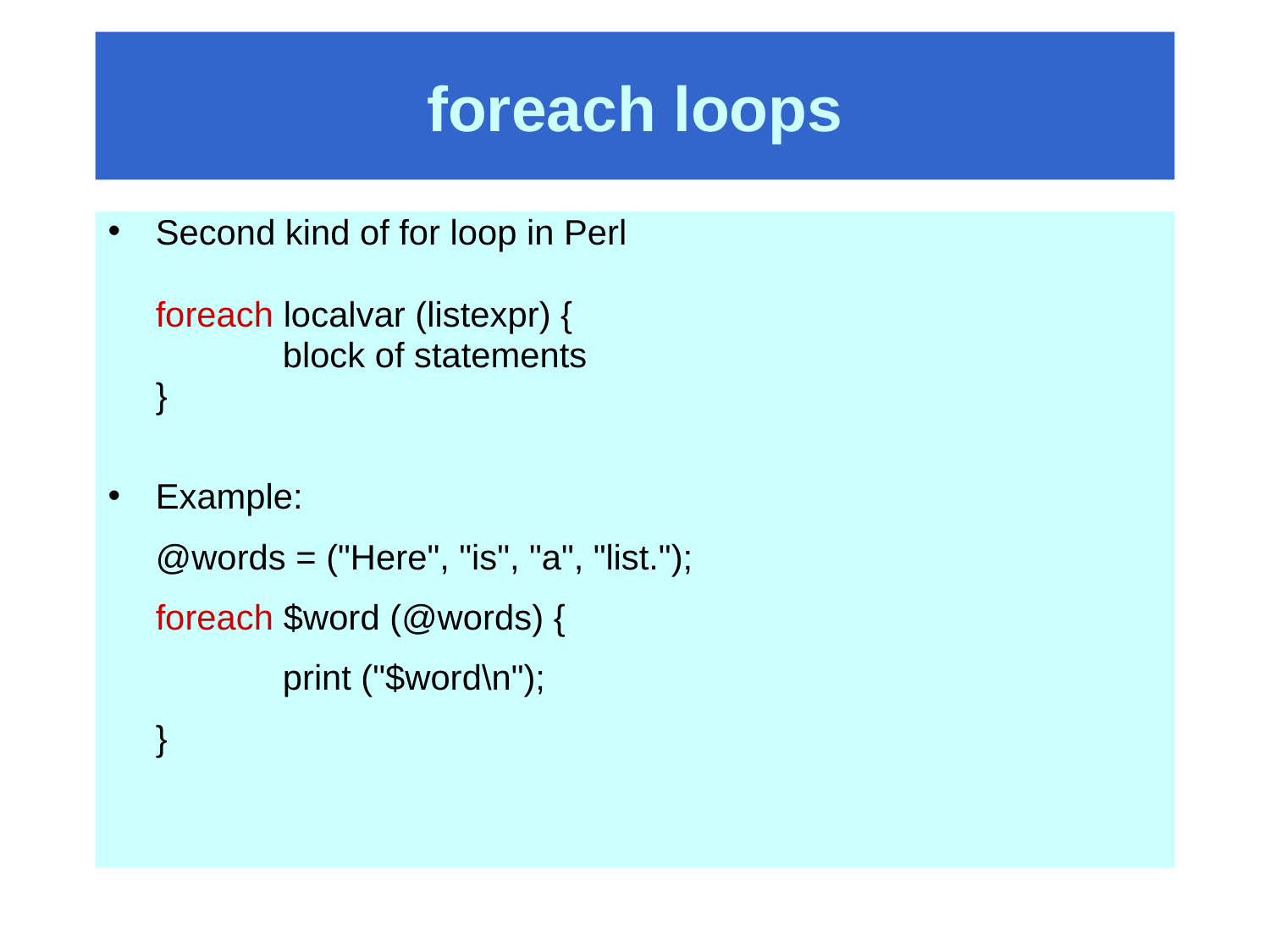

# foreach loops
Second kind of for loop in Perl

	foreach localvar (listexpr) {
		block of statements
	}

Example:
	@words = ("Here", "is", "a", "list.");
	foreach $word (@words) {
		print ("$word\n");
	}